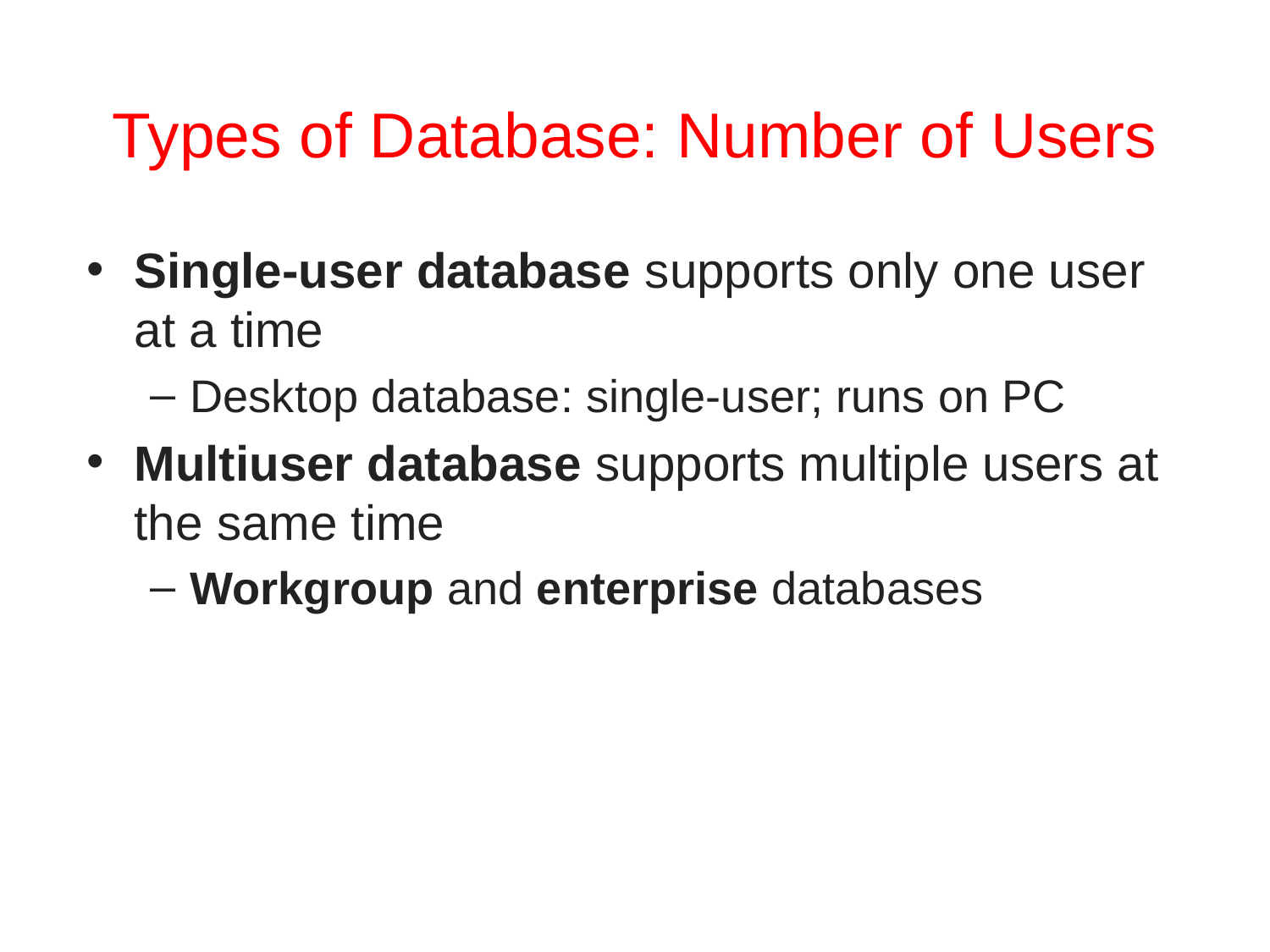

# Types of Database: Number of Users
Single-user database supports only one user at a time
Desktop database: single-user; runs on PC
Multiuser database supports multiple users at the same time
Workgroup and enterprise databases